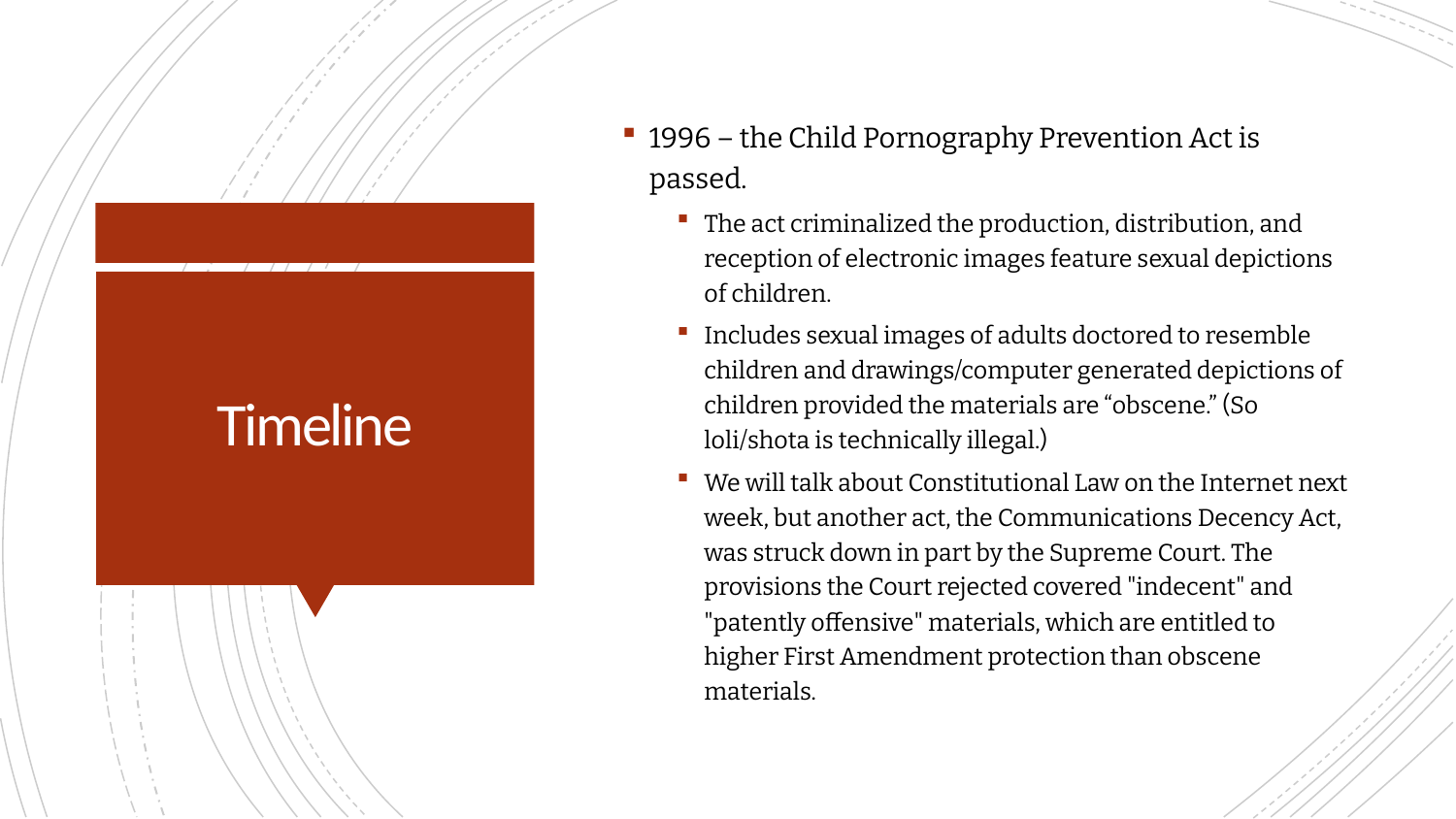

1996 – the Child Pornography Prevention Act is passed.
The act criminalized the production, distribution, and reception of electronic images feature sexual depictions of children.
Includes sexual images of adults doctored to resemble children and drawings/computer generated depictions of children provided the materials are “obscene.” (So loli/shota is technically illegal.)
We will talk about Constitutional Law on the Internet next week, but another act, the Communications Decency Act, was struck down in part by the Supreme Court. The provisions the Court rejected covered "indecent" and "patently offensive" materials, which are entitled to higher First Amendment protection than obscene materials.
# Timeline